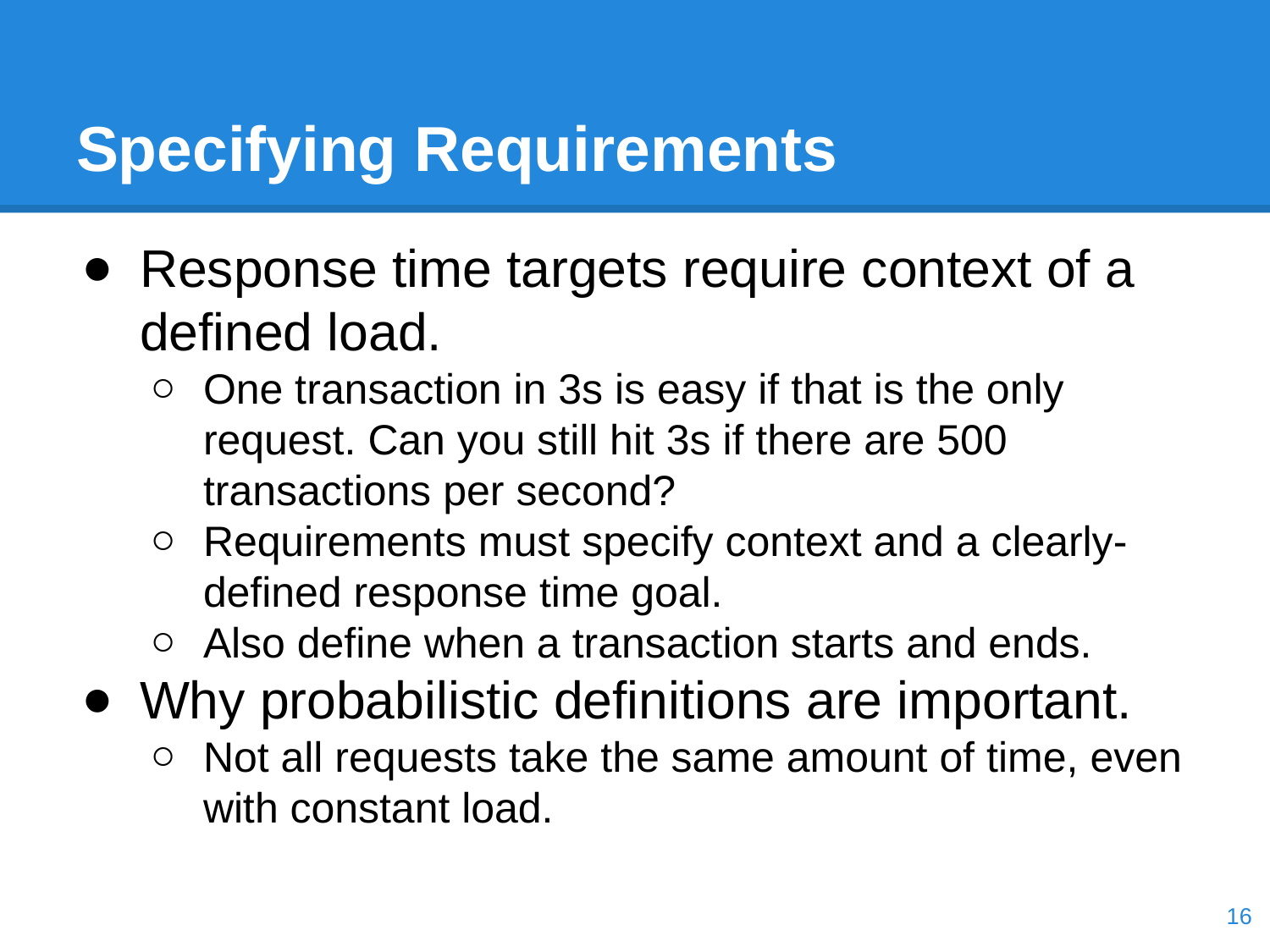

# Specifying Requirements
Response time targets require context of a defined load.
One transaction in 3s is easy if that is the only request. Can you still hit 3s if there are 500 transactions per second?
Requirements must specify context and a clearly-defined response time goal.
Also define when a transaction starts and ends.
Why probabilistic definitions are important.
Not all requests take the same amount of time, even with constant load.
16